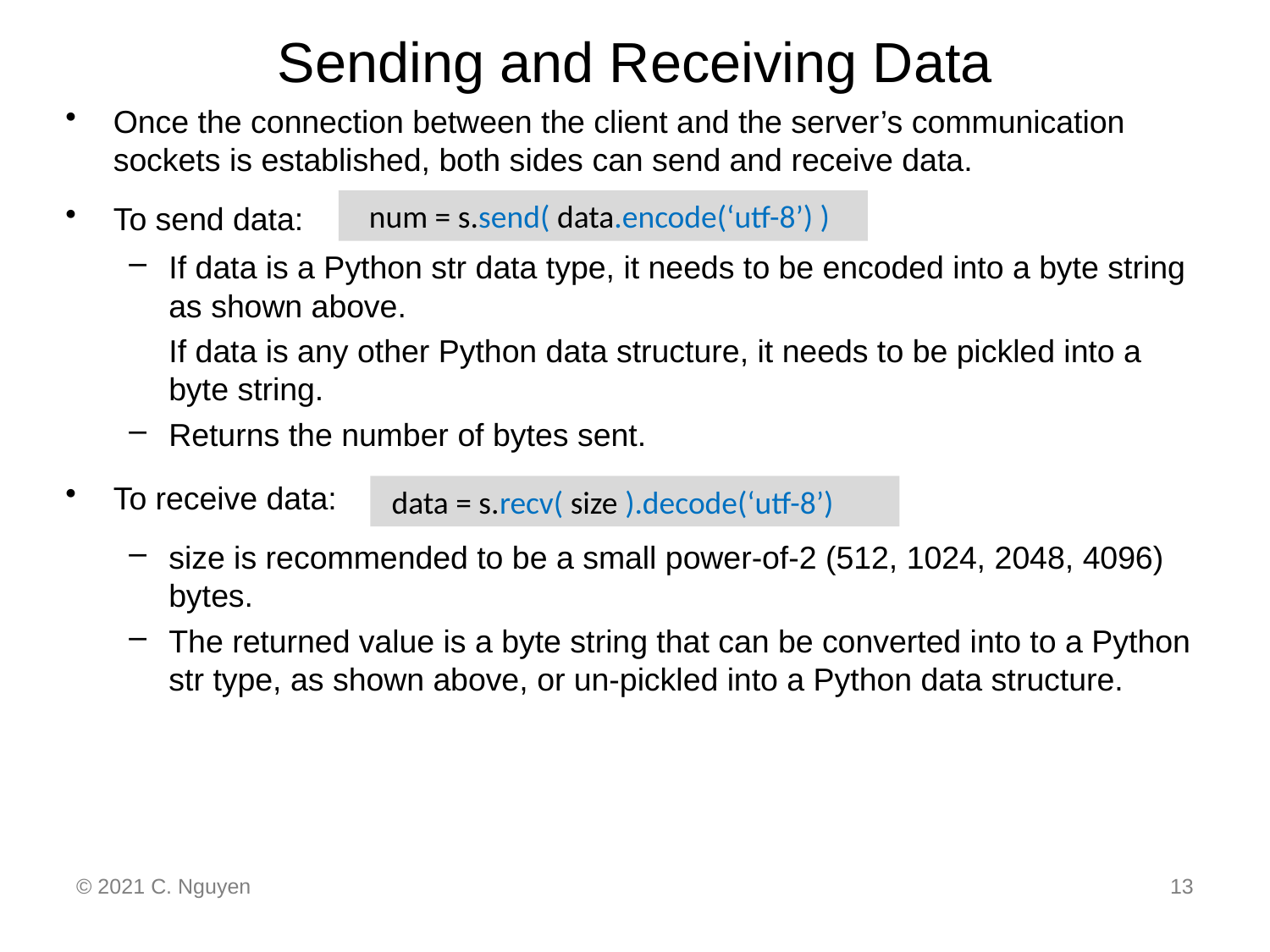

# Sending and Receiving Data
Once the connection between the client and the server’s communication sockets is established, both sides can send and receive data.
To send data:
If data is a Python str data type, it needs to be encoded into a byte string as shown above.
	If data is any other Python data structure, it needs to be pickled into a byte string.
Returns the number of bytes sent.
To receive data:
size is recommended to be a small power-of-2 (512, 1024, 2048, 4096) bytes.
The returned value is a byte string that can be converted into to a Python str type, as shown above, or un-pickled into a Python data structure.

  num = s.send( data.encode(‘utf-8’) )
 data = s.recv( size ).decode(‘utf-8’)
© 2021 C. Nguyen
13